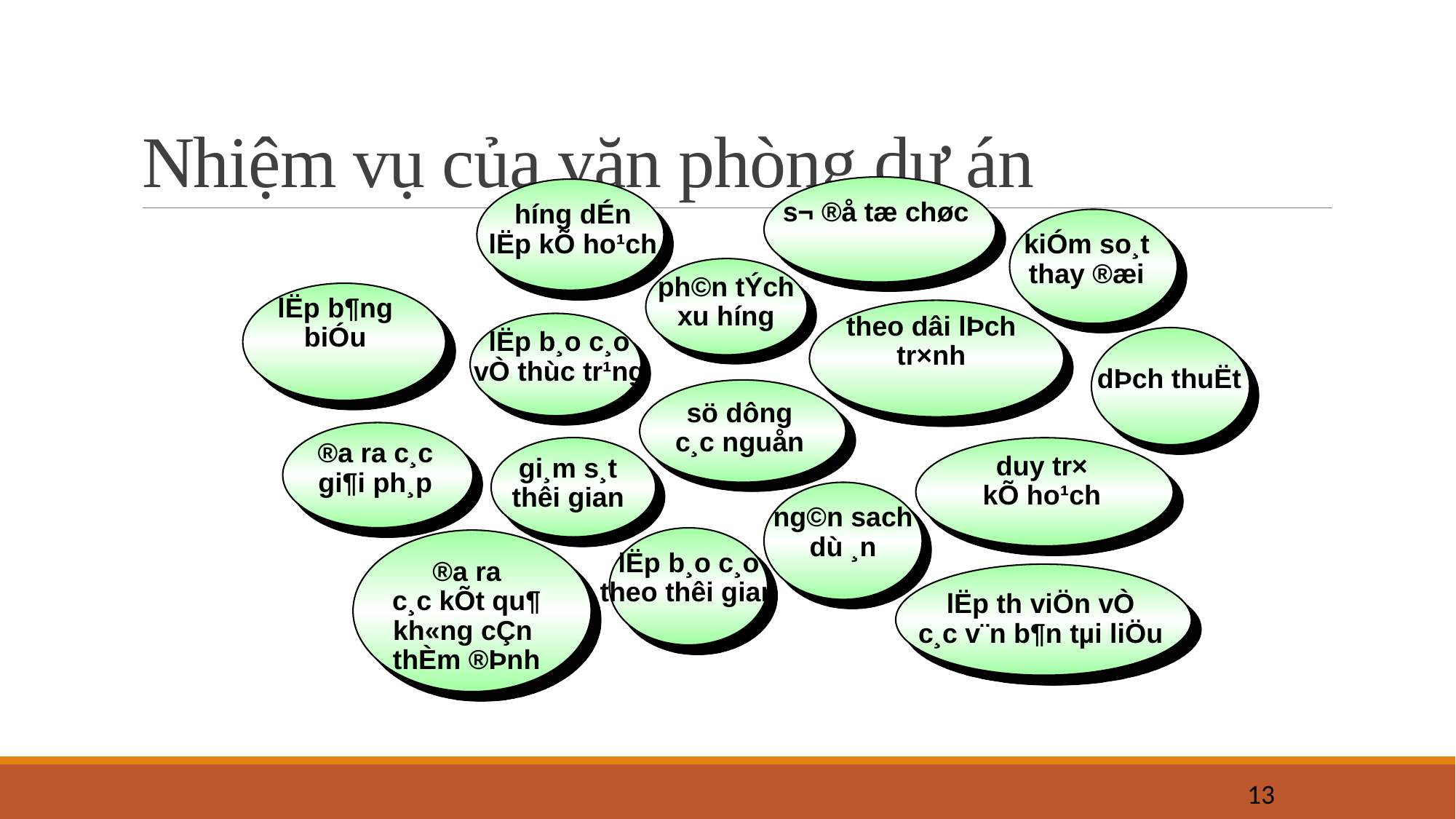

# Nhiệm vụ của văn phòng dự án

s¬ ®å tæ chøc

h­íng dÉn
lËp kÕ ho¹ch

kiÓm so¸t
thay ®æi

ph©n tÝch
xu h­íng

lËp b¶ng
biÓu

theo dâi lÞch
tr×nh

lËp b¸o c¸o
vÒ thùc tr¹ng

dÞch thuËt

sö dông
c¸c nguån

®­a ra c¸c
gi¶i ph¸p

gi¸m s¸t
thêi gian

duy tr×
kÕ ho¹ch

ng©n sach
dù ¸n

lËp b¸o c¸o
theo thêi gian

®­a ra
c¸c kÕt qu¶
kh«ng cÇn
thÈm ®Þnh

lËp th­ viÖn vÒ
c¸c v¨n b¶n tµi liÖu
13